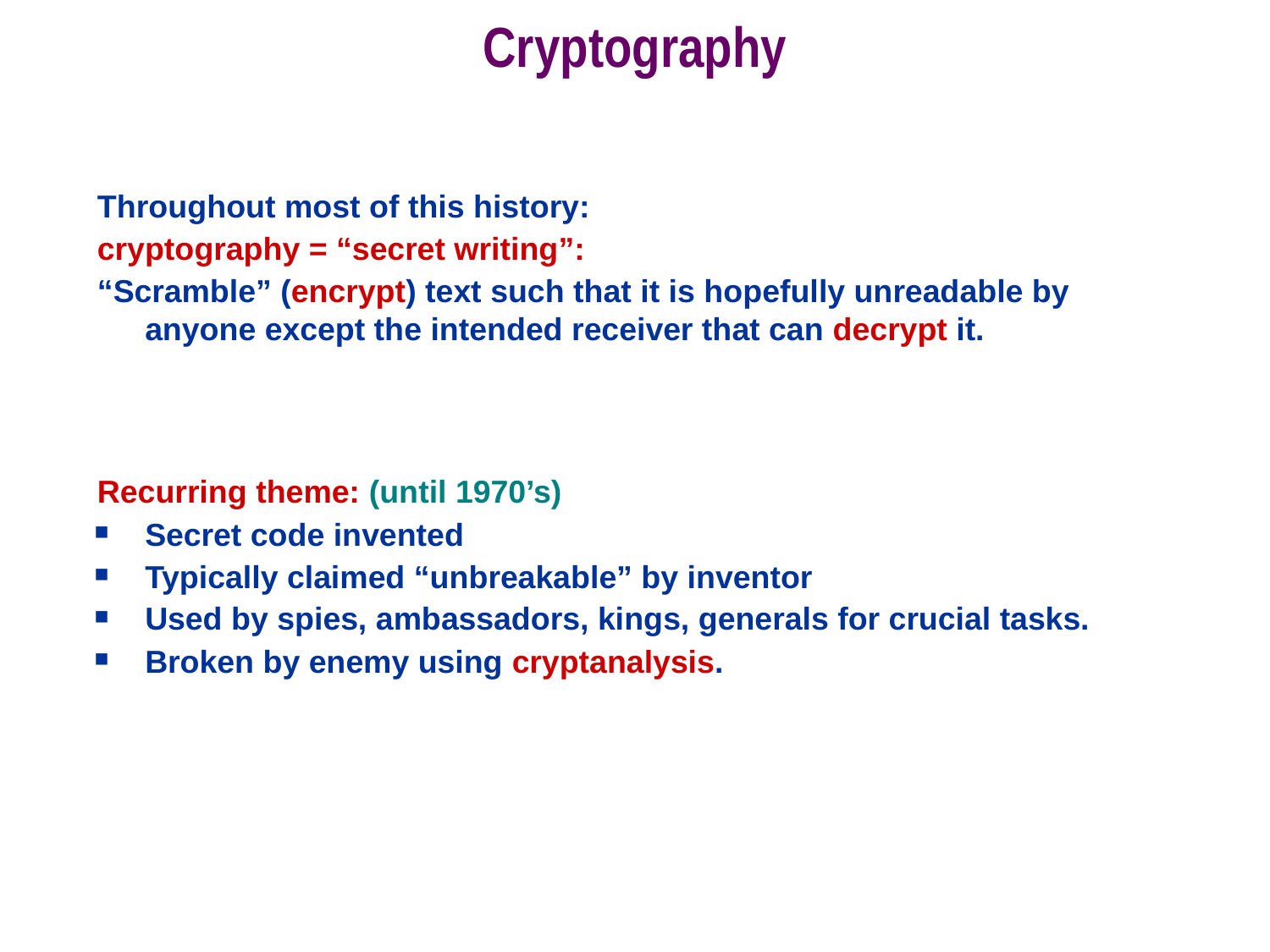

# Cryptography

Throughout most of this history:
cryptography = “secret writing”:
“Scramble” (encrypt) text such that it is hopefully unreadable by anyone except the intended receiver that can decrypt it.

Recurring theme: (until 1970’s)
Secret code invented
Typically claimed “unbreakable” by inventor
Used by spies, ambassadors, kings, generals for crucial tasks.
Broken by enemy using cryptanalysis.

2